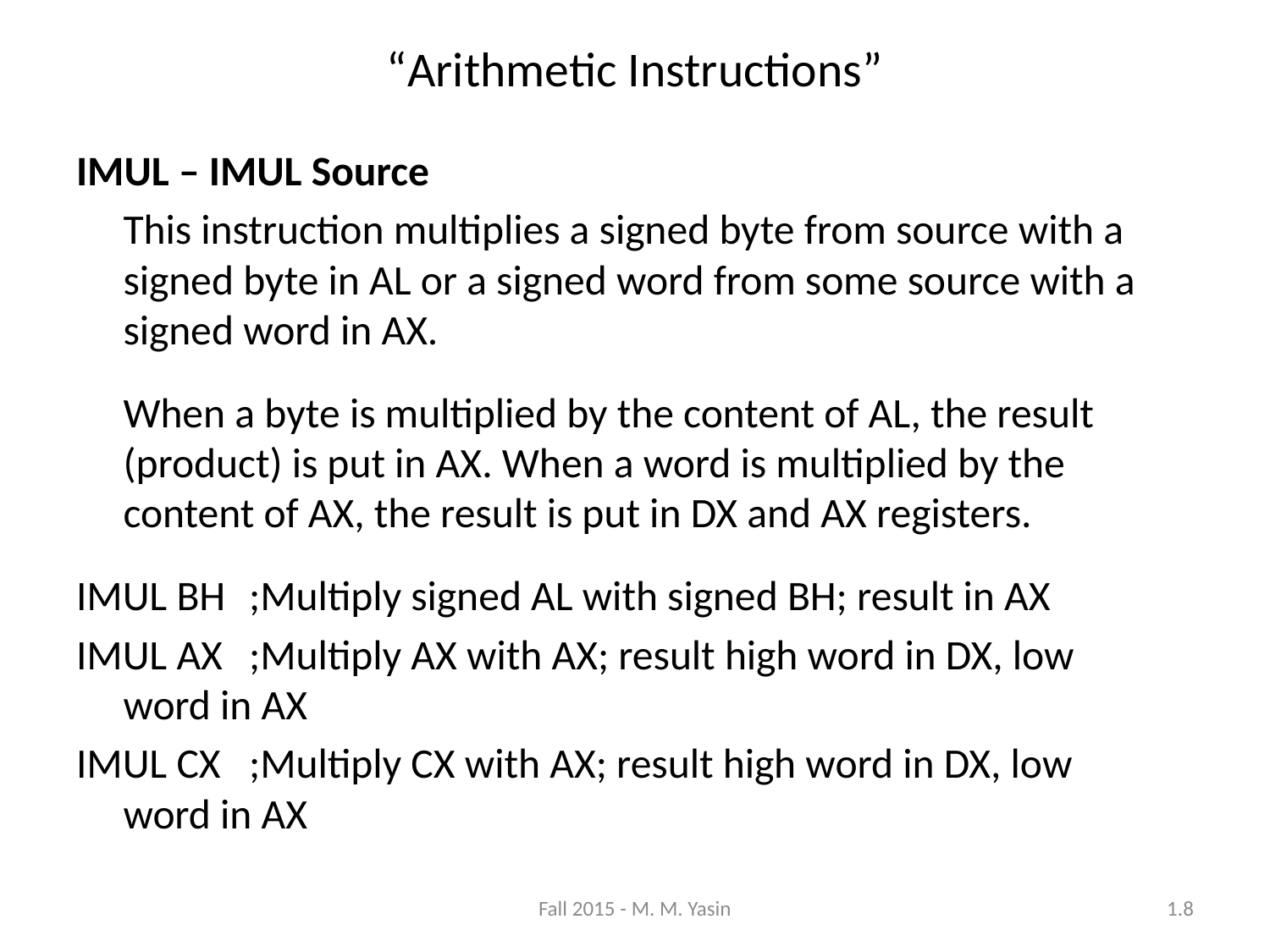

“Arithmetic Instructions”

IMUL – IMUL Source
	This instruction multiplies a signed byte from source with a signed byte in AL or a signed word from some source with a signed word in AX.

	When a byte is multiplied by the content of AL, the result (product) is put in AX. When a word is multiplied by the content of AX, the result is put in DX and AX registers.

IMUL BH	;Multiply signed AL with signed BH; result in AX
IMUL AX	;Multiply AX with AX; result high word in DX, low 		word in AX
IMUL CX	;Multiply CX with AX; result high word in DX, low 		word in AX
Fall 2015 - M. M. Yasin
1.8